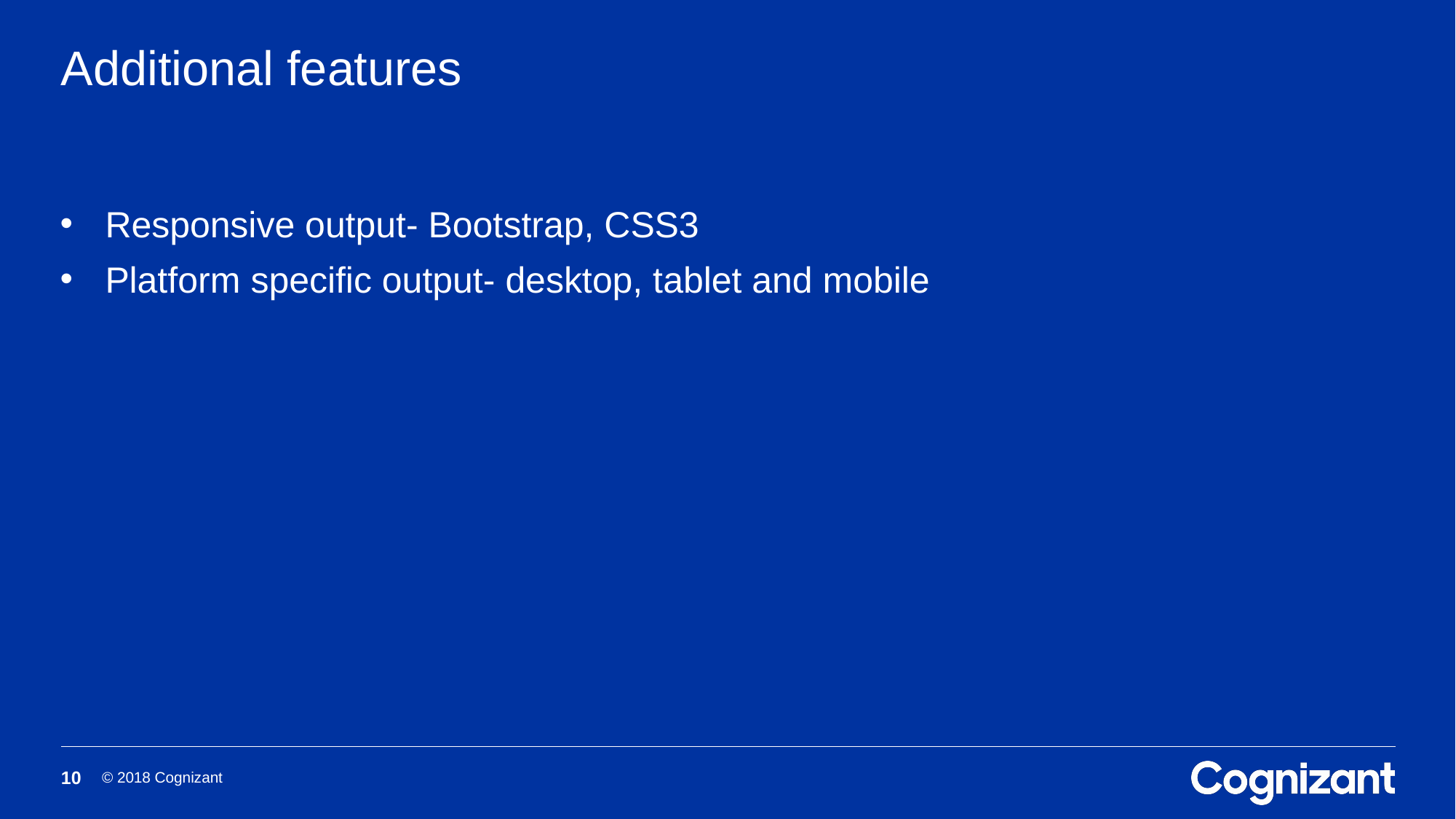

# Additional features
Responsive output- Bootstrap, CSS3
Platform specific output- desktop, tablet and mobile

10
© 2018 Cognizant